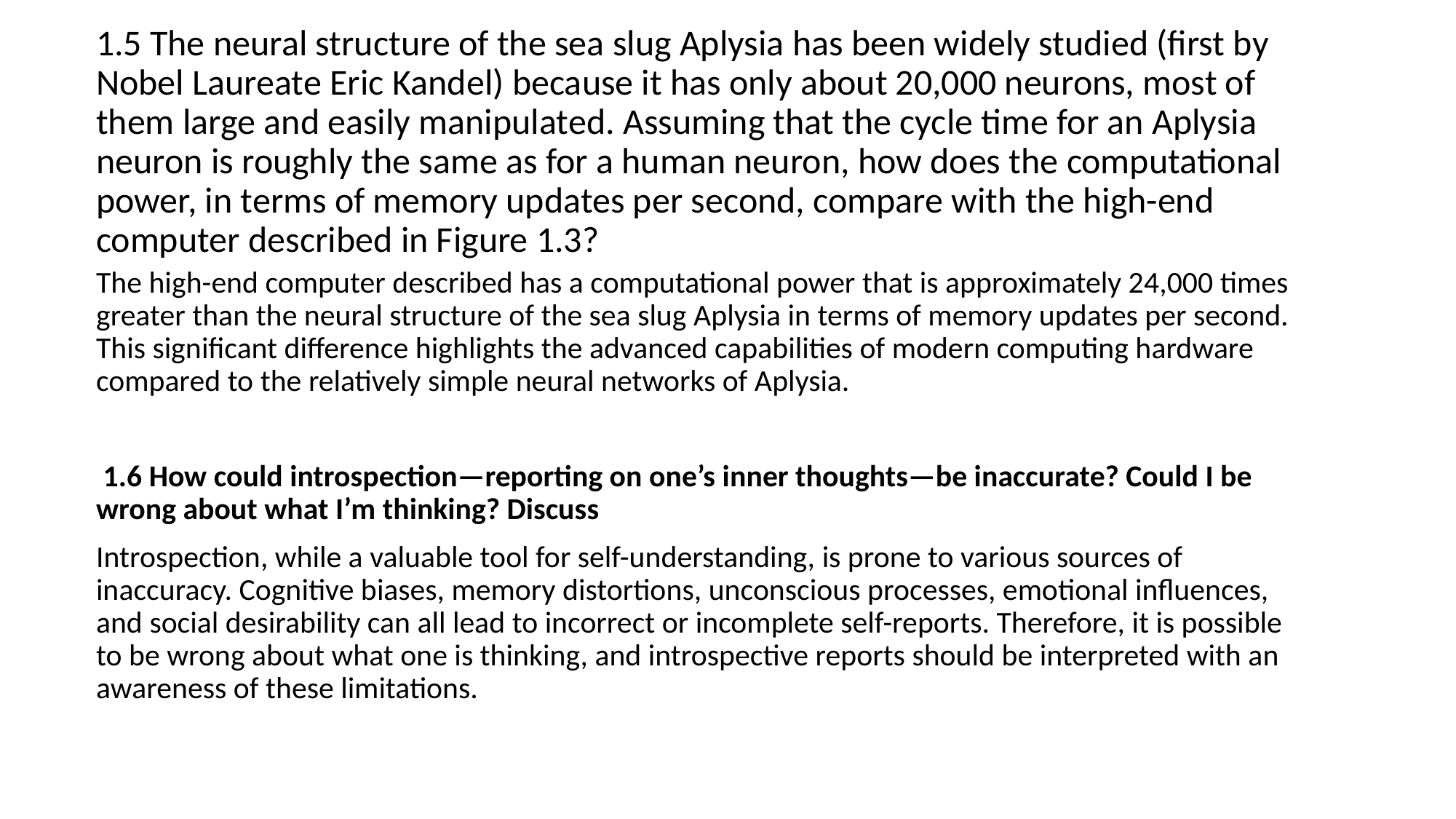

# 1.5 The neural structure of the sea slug Aplysia has been widely studied (first by Nobel Laureate Eric Kandel) because it has only about 20,000 neurons, most of them large and easily manipulated. Assuming that the cycle time for an Aplysia neuron is roughly the same as for a human neuron, how does the computational power, in terms of memory updates per second, compare with the high-end computer described in Figure 1.3?
The high-end computer described has a computational power that is approximately 24,000 times greater than the neural structure of the sea slug Aplysia in terms of memory updates per second. This significant difference highlights the advanced capabilities of modern computing hardware compared to the relatively simple neural networks of Aplysia.

 1.6 How could introspection—reporting on one’s inner thoughts—be inaccurate? Could I be wrong about what I’m thinking? Discuss
Introspection, while a valuable tool for self-understanding, is prone to various sources of inaccuracy. Cognitive biases, memory distortions, unconscious processes, emotional influences, and social desirability can all lead to incorrect or incomplete self-reports. Therefore, it is possible to be wrong about what one is thinking, and introspective reports should be interpreted with an awareness of these limitations.